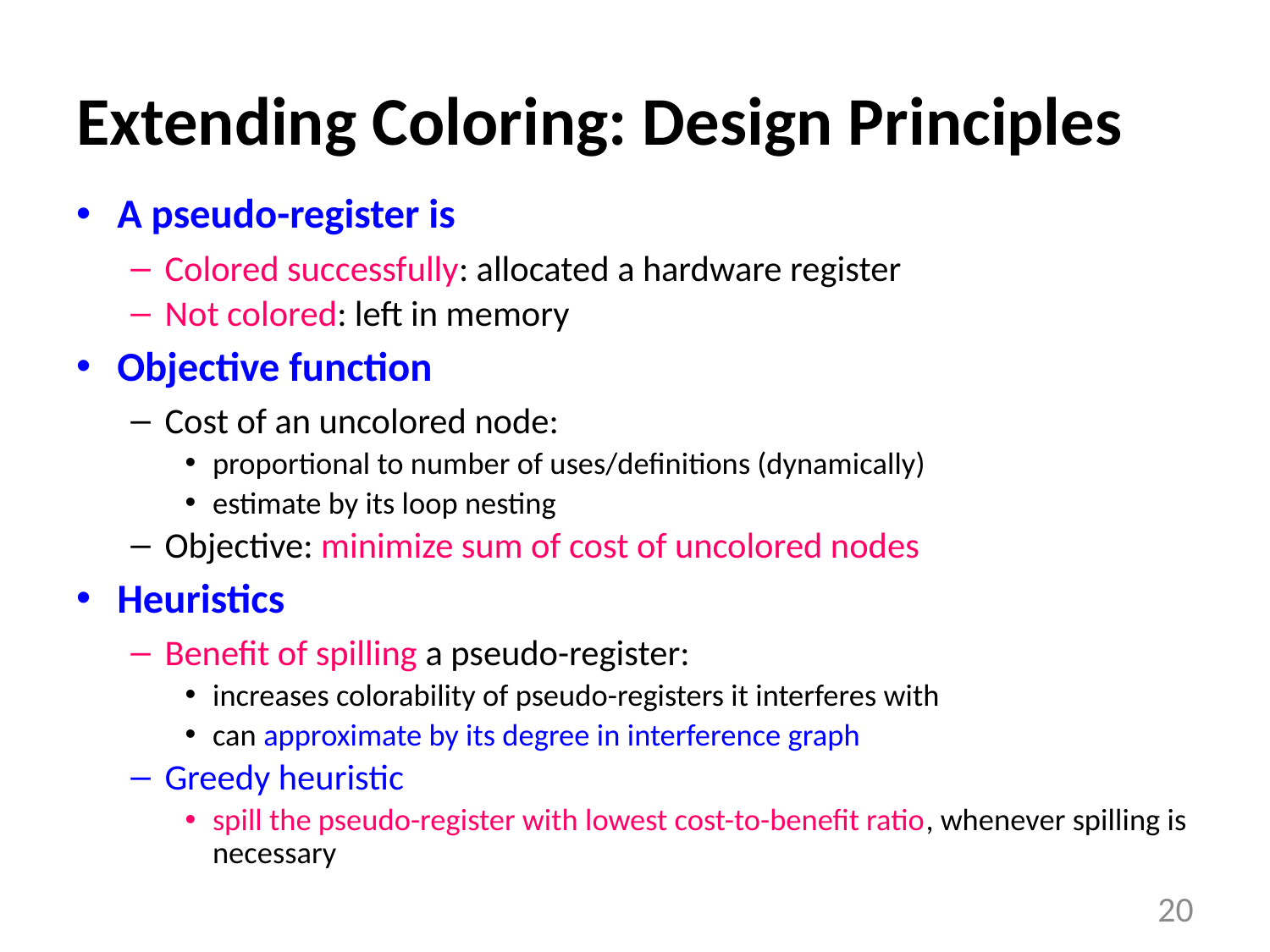

# Extending Coloring: Design Principles
A pseudo-register is
Colored successfully: allocated a hardware register
Not colored: left in memory
Objective function
Cost of an uncolored node:
proportional to number of uses/definitions (dynamically)
estimate by its loop nesting
Objective: minimize sum of cost of uncolored nodes
Heuristics
Benefit of spilling a pseudo-register:
increases colorability of pseudo-registers it interferes with
can approximate by its degree in interference graph
Greedy heuristic
spill the pseudo-register with lowest cost-to-benefit ratio, whenever spilling is necessary

20